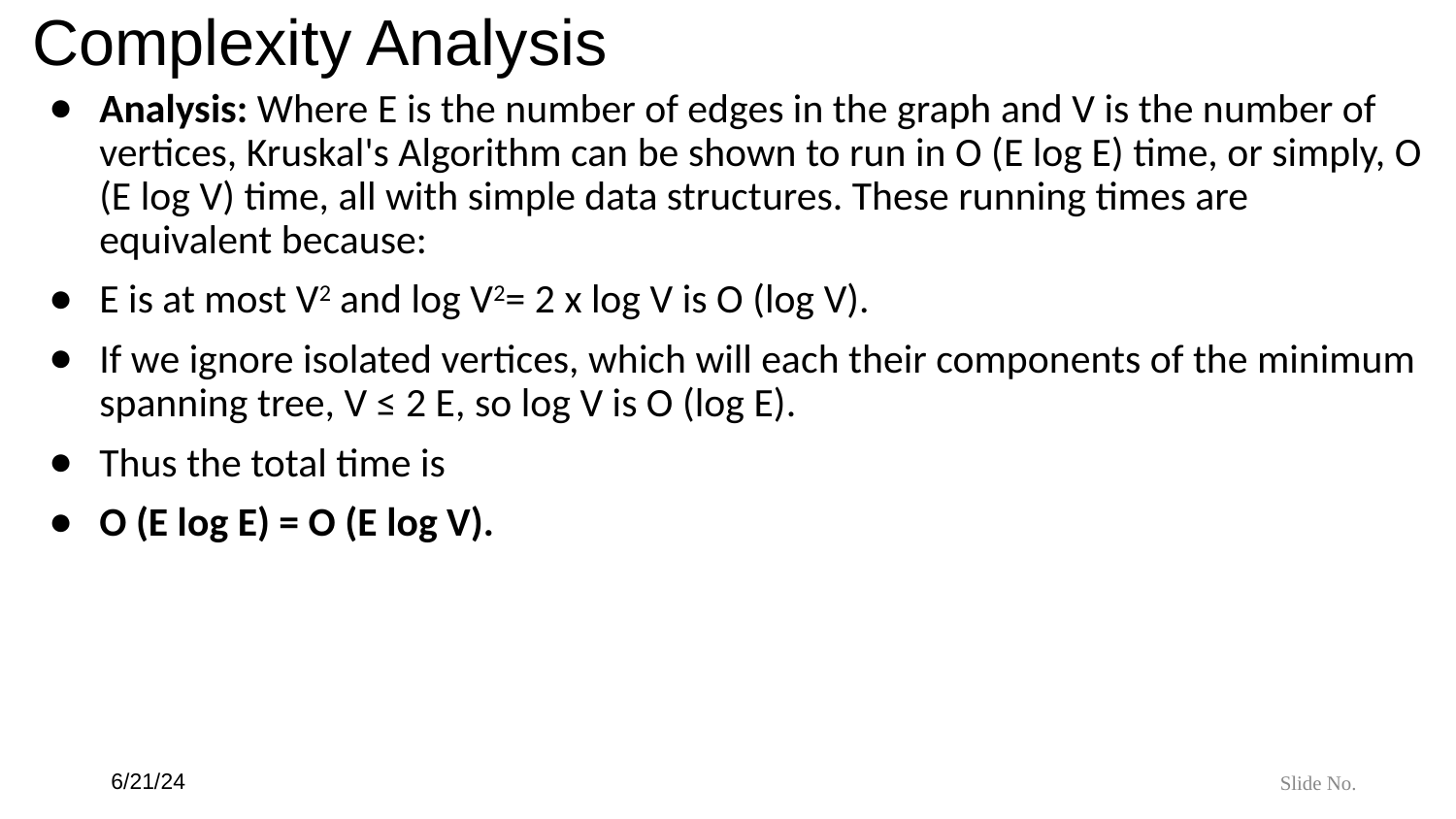

# Complexity Analysis
Analysis: Where E is the number of edges in the graph and V is the number of vertices, Kruskal's Algorithm can be shown to run in O (E log E) time, or simply, O (E log V) time, all with simple data structures. These running times are equivalent because:
E is at most V2 and log V2= 2 x log V is O (log V).
If we ignore isolated vertices, which will each their components of the minimum spanning tree, V ≤ 2 E, so log V is O (log E).
Thus the total time is
O (E log E) = O (E log V).
6/21/24
Slide No.